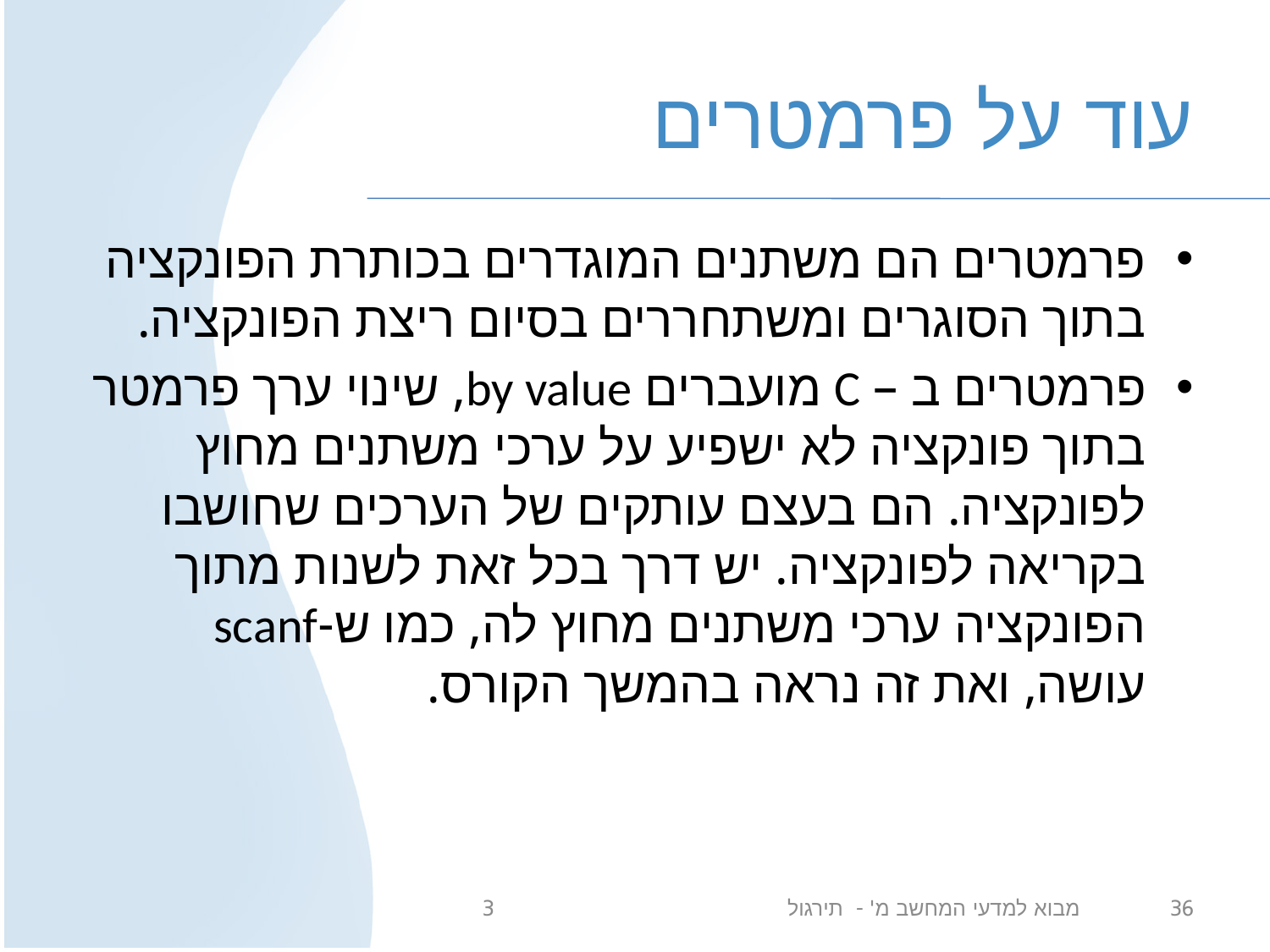

# עוד על פרמטרים
פרמטרים הם משתנים המוגדרים בכותרת הפונקציה בתוך הסוגרים ומשתחררים בסיום ריצת הפונקציה.
פרמטרים ב – C מועברים by value, שינוי ערך פרמטר בתוך פונקציה לא ישפיע על ערכי משתנים מחוץ לפונקציה. הם בעצם עותקים של הערכים שחושבו בקריאה לפונקציה. יש דרך בכל זאת לשנות מתוך הפונקציה ערכי משתנים מחוץ לה, כמו ש-scanf  עושה, ואת זה נראה בהמשך הקורס.
מבוא למדעי המחשב מ' - תירגול 3
36